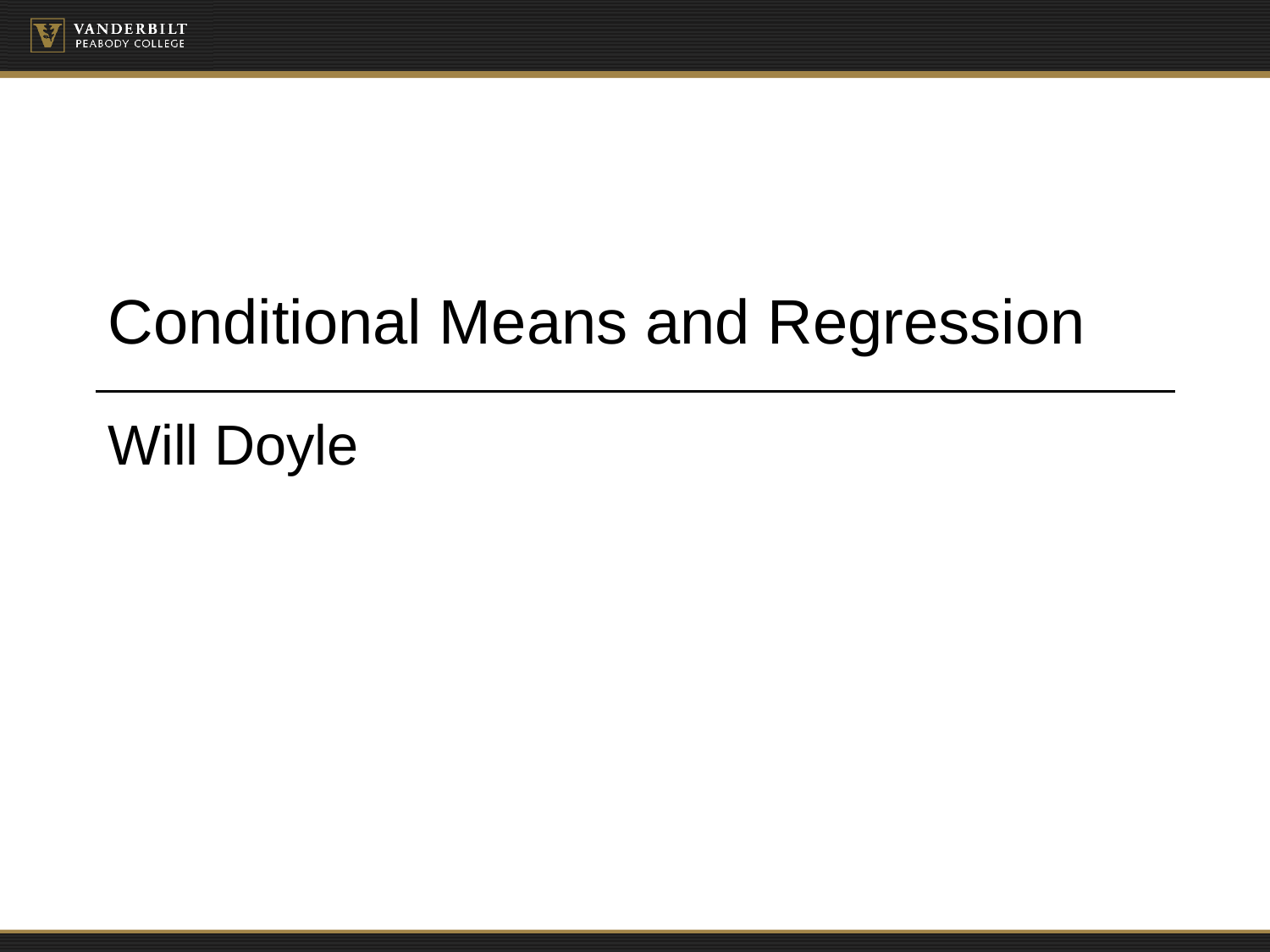

# Conditional Means and Regression
Will Doyle